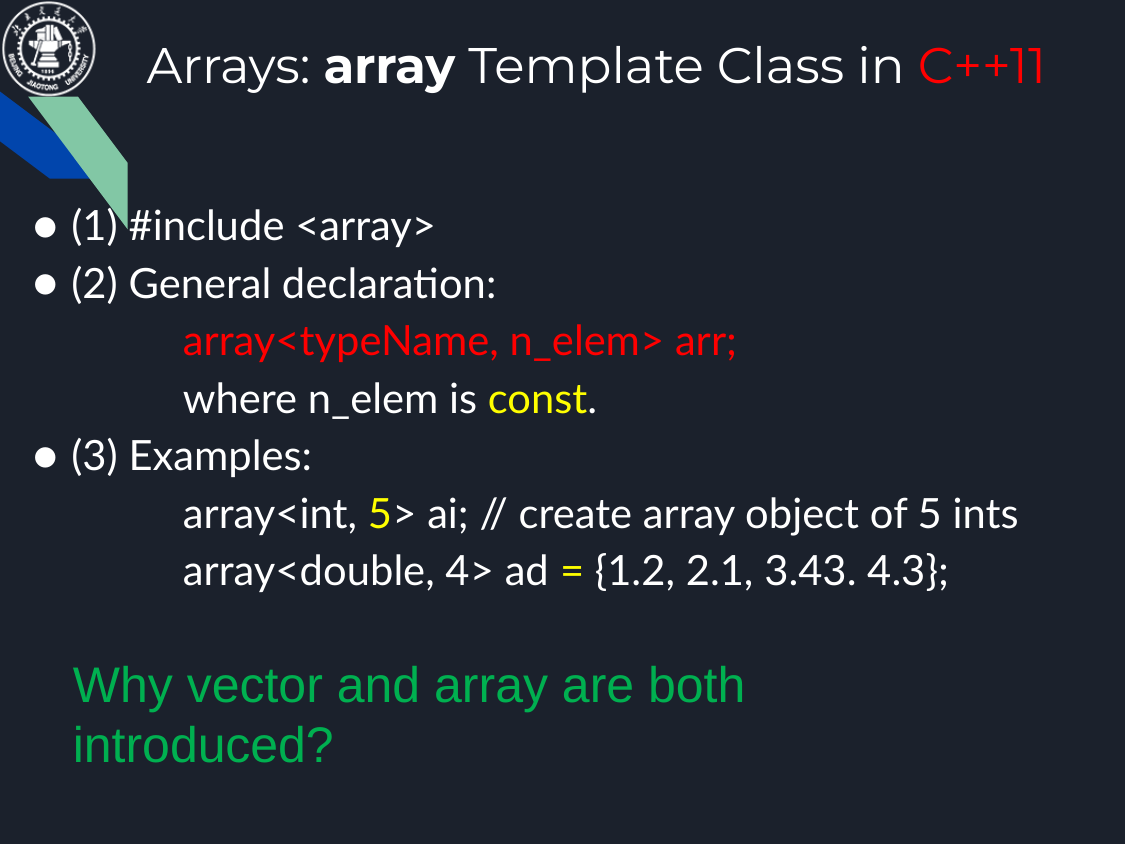

# Arrays: array Template Class in C++11
(1) #include <array>
(2) General declaration:
	array<typeName, n_elem> arr;
	where n_elem is const.
(3) Examples:
	array<int, 5> ai; // create array object of 5 ints
	array<double, 4> ad = {1.2, 2.1, 3.43. 4.3};

Why vector and array are both introduced?